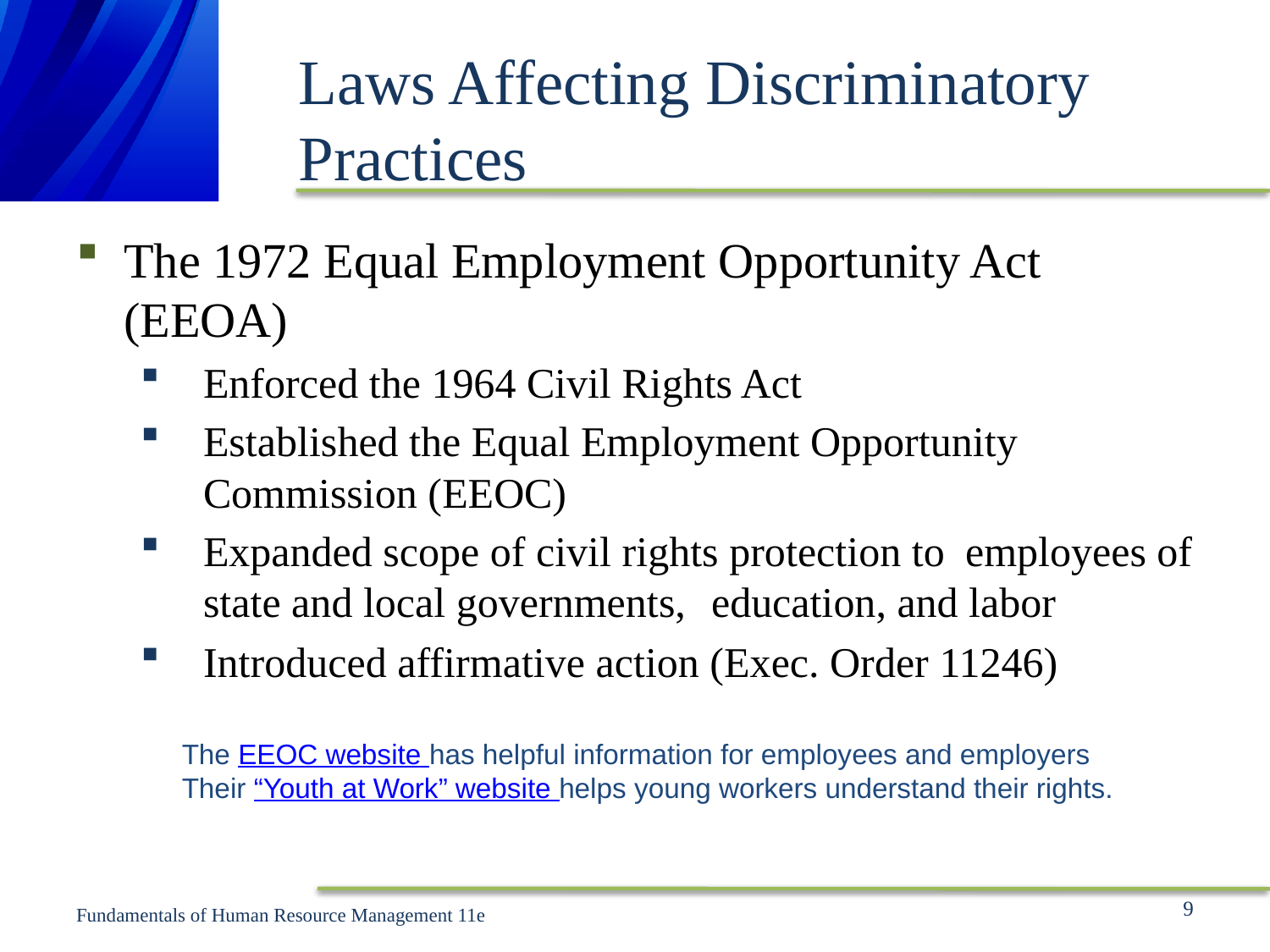

# Laws Affecting Discriminatory Practices
The 1972 Equal Employment Opportunity Act (EEOA)
Enforced the 1964 Civil Rights Act
Established the Equal Employment Opportunity Commission (EEOC)
Expanded scope of civil rights protection to 	employees of state and local governments, 	education, and labor
Introduced affirmative action (Exec. Order 11246)
The EEOC website has helpful information for employees and employers
Their “Youth at Work” website helps young workers understand their rights.
9
Fundamentals of Human Resource Management 11e